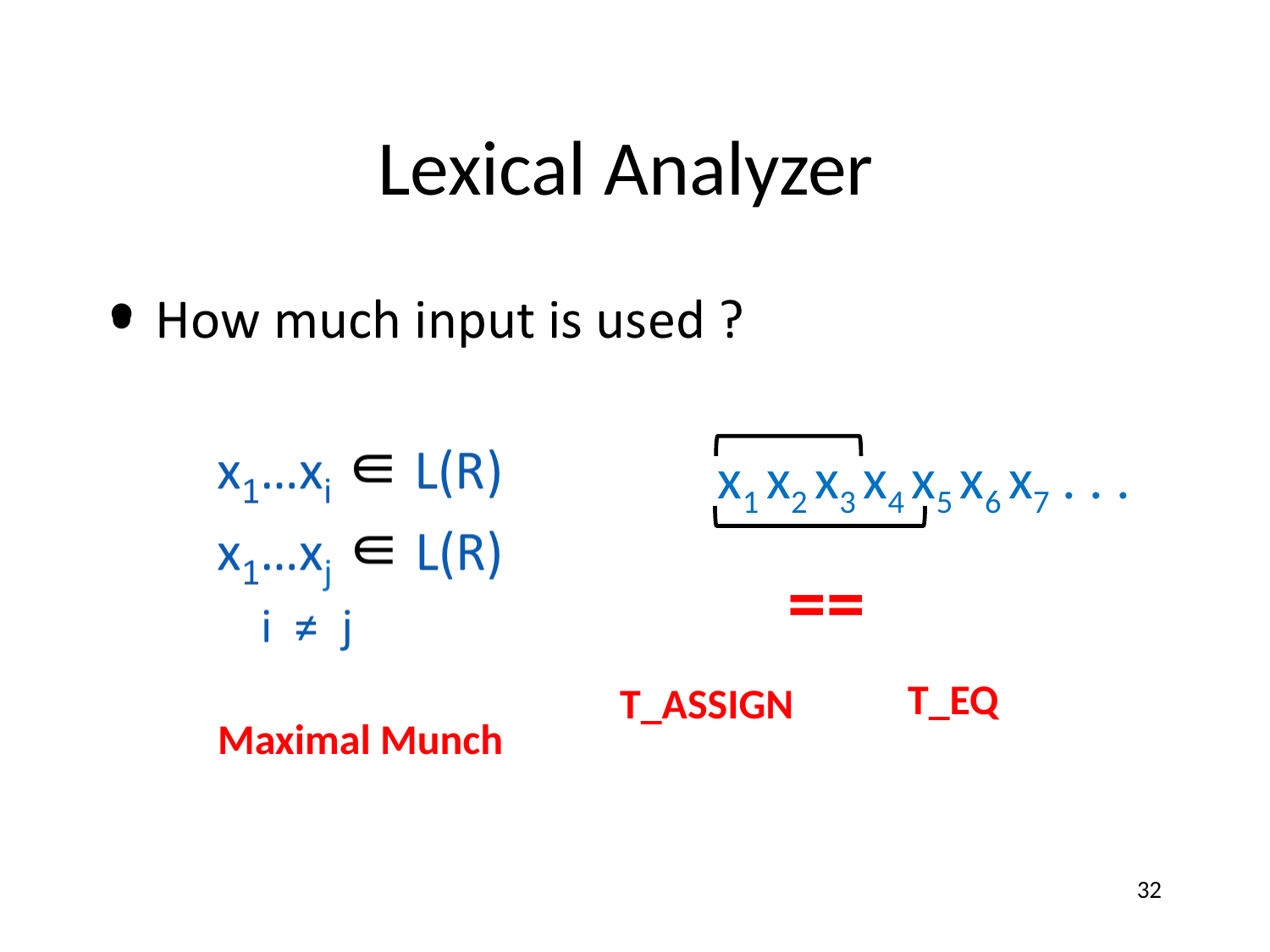

# Lexical Analyzer

 x1 x2 x3 x4 x5 x6 x7 . . .
==
T_EQ
T_ASSIGN
Maximal Munch
32